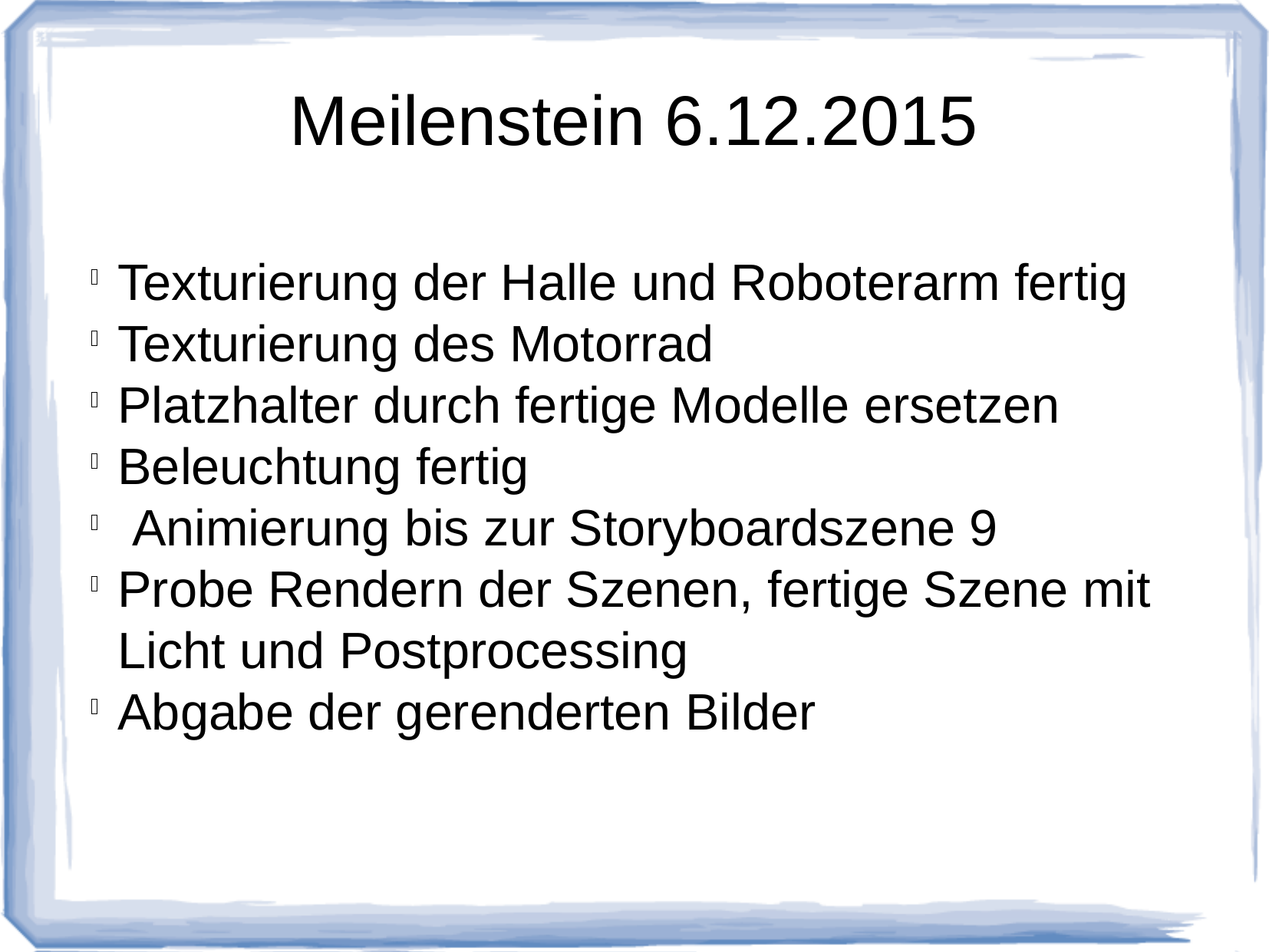

Meilenstein 6.12.2015
Texturierung der Halle und Roboterarm fertig
Texturierung des Motorrad
Platzhalter durch fertige Modelle ersetzen
Beleuchtung fertig
 Animierung bis zur Storyboardszene 9
Probe Rendern der Szenen, fertige Szene mit Licht und Postprocessing
Abgabe der gerenderten Bilder